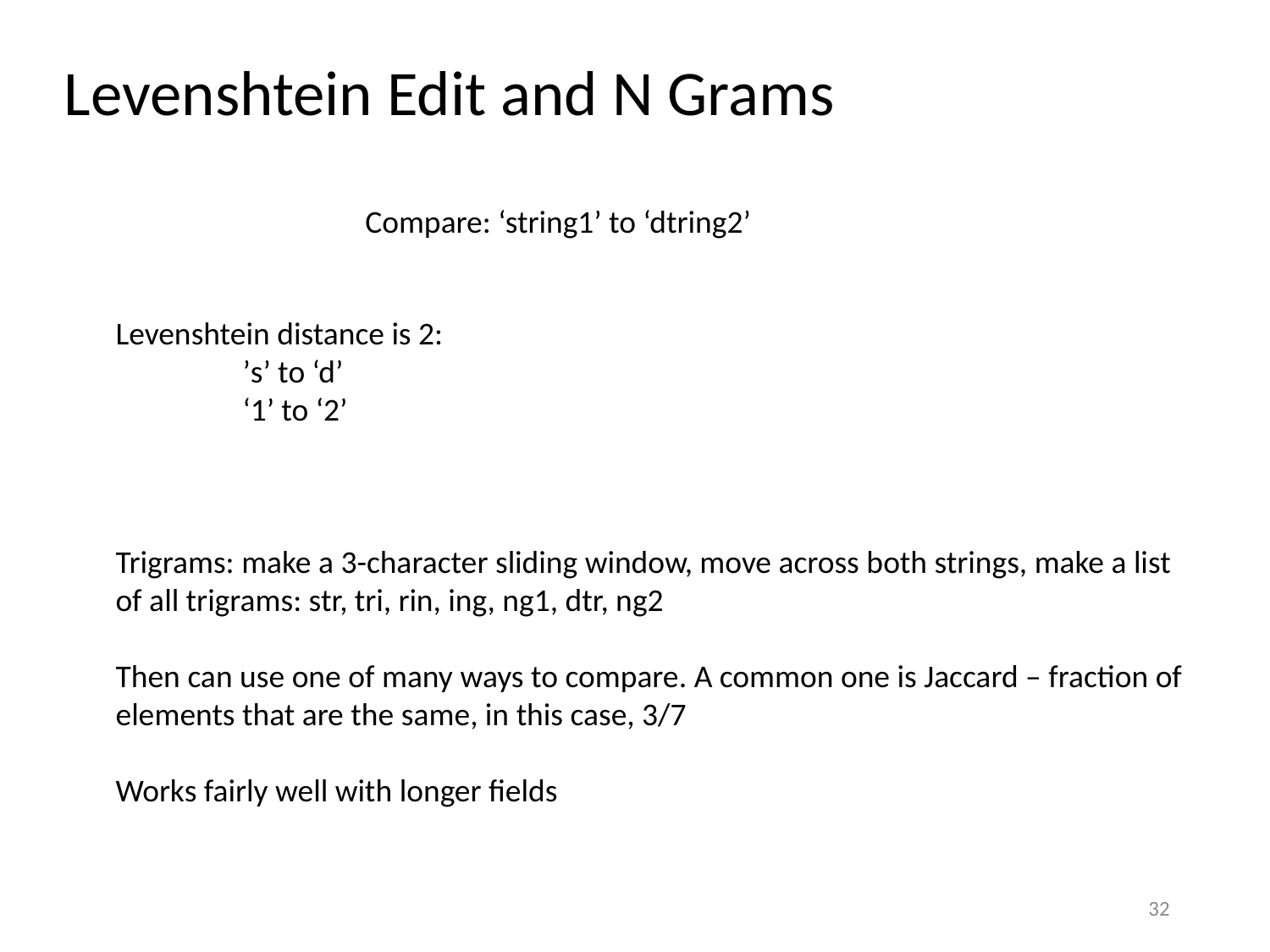

# Levenshtein Edit and N Grams
Compare: ‘string1’ to ‘dtring2’
Levenshtein distance is 2:
	’s’ to ‘d’
	‘1’ to ‘2’

Trigrams: make a 3-character sliding window, move across both strings, make a list of all trigrams: str, tri, rin, ing, ng1, dtr, ng2

Then can use one of many ways to compare. A common one is Jaccard – fraction of elements that are the same, in this case, 3/7

Works fairly well with longer fields

32